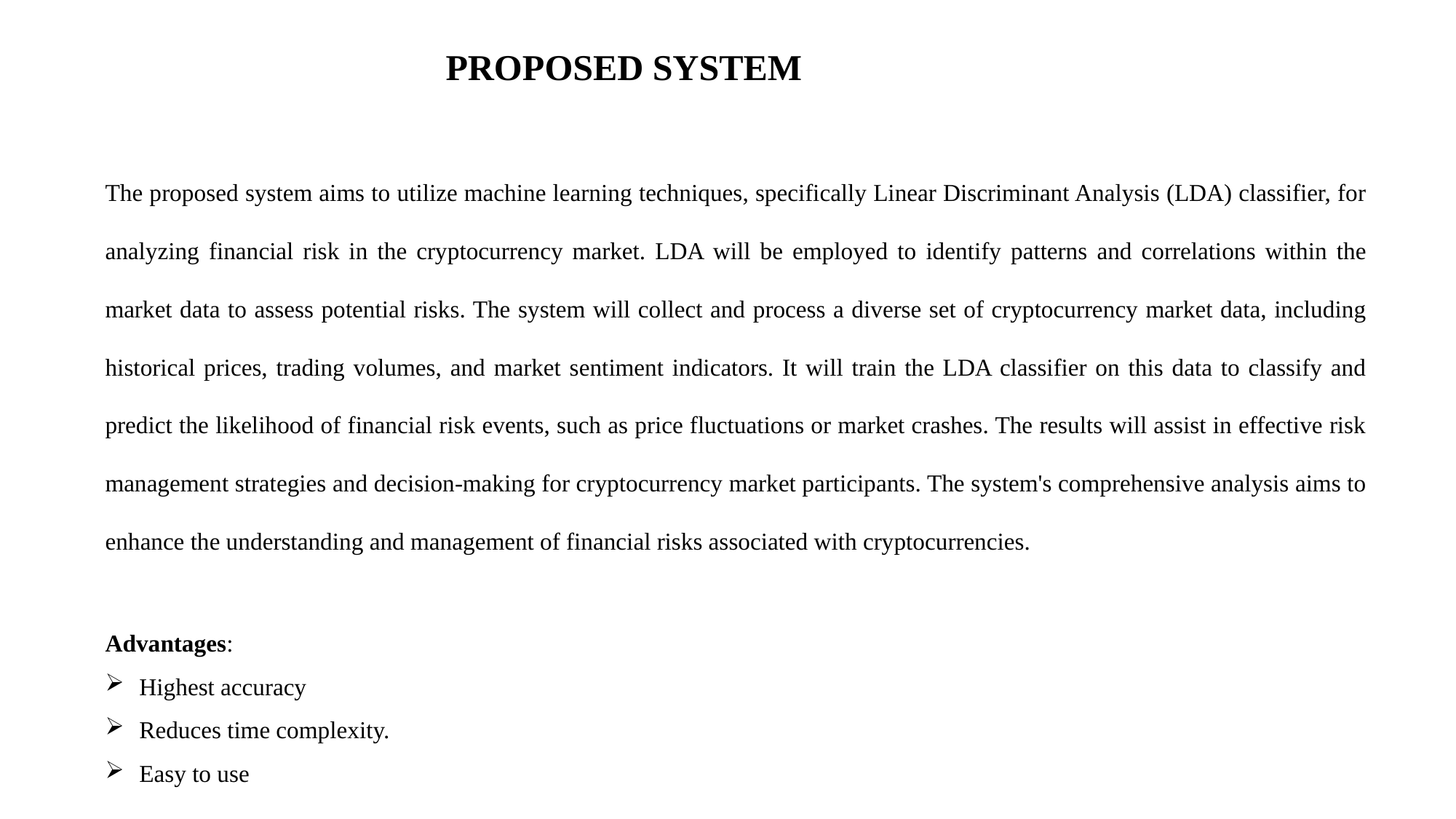

PROPOSED SYSTEM
The proposed system aims to utilize machine learning techniques, specifically Linear Discriminant Analysis (LDA) classifier, for analyzing financial risk in the cryptocurrency market. LDA will be employed to identify patterns and correlations within the market data to assess potential risks. The system will collect and process a diverse set of cryptocurrency market data, including historical prices, trading volumes, and market sentiment indicators. It will train the LDA classifier on this data to classify and predict the likelihood of financial risk events, such as price fluctuations or market crashes. The results will assist in effective risk management strategies and decision-making for cryptocurrency market participants. The system's comprehensive analysis aims to enhance the understanding and management of financial risks associated with cryptocurrencies.

Advantages:
Highest accuracy
Reduces time complexity.
Easy to use